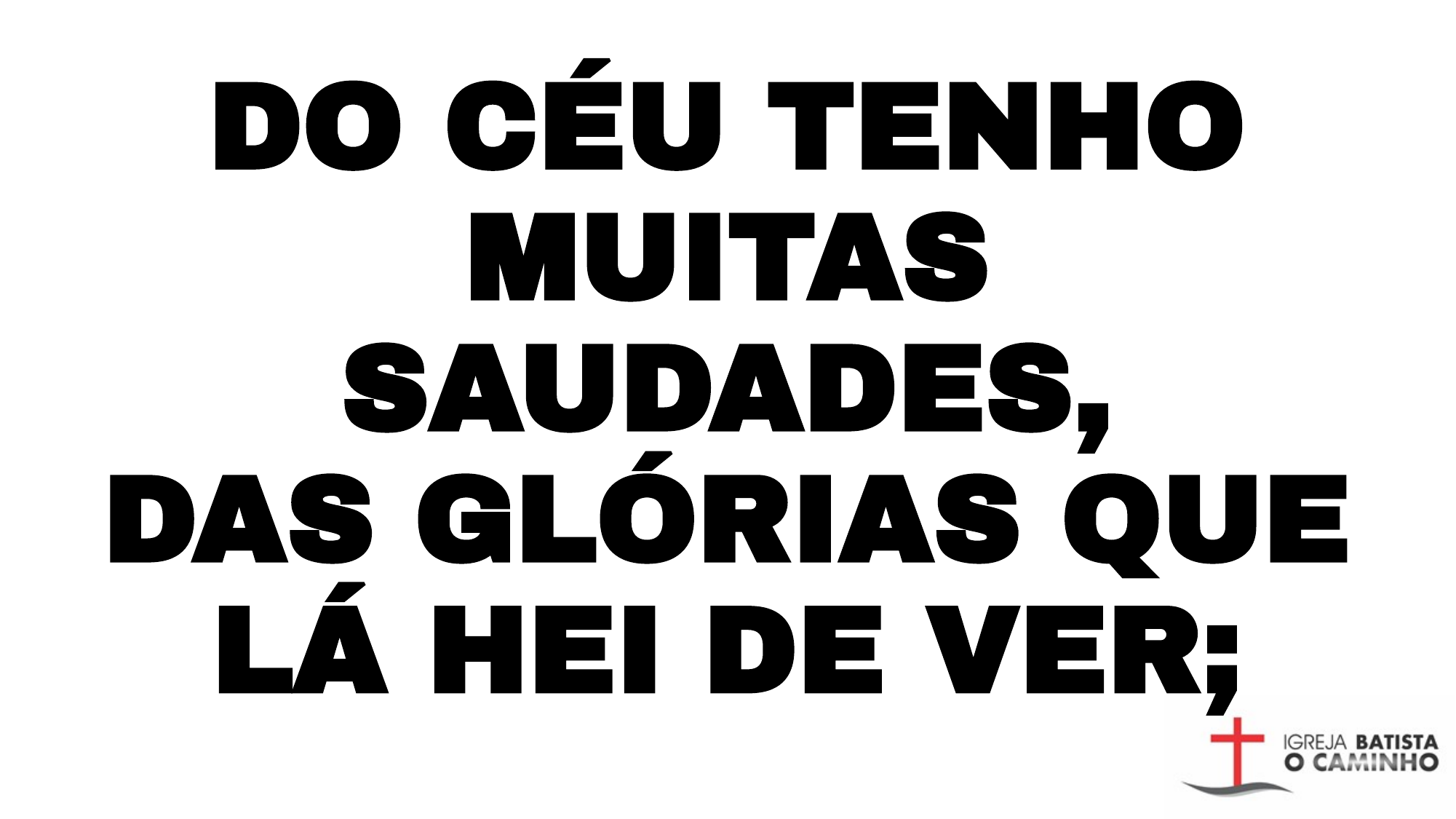

# DO CÉU TENHO MUITAS SAUDADES, DAS GLÓRIAS QUE LÁ HEI DE VER;